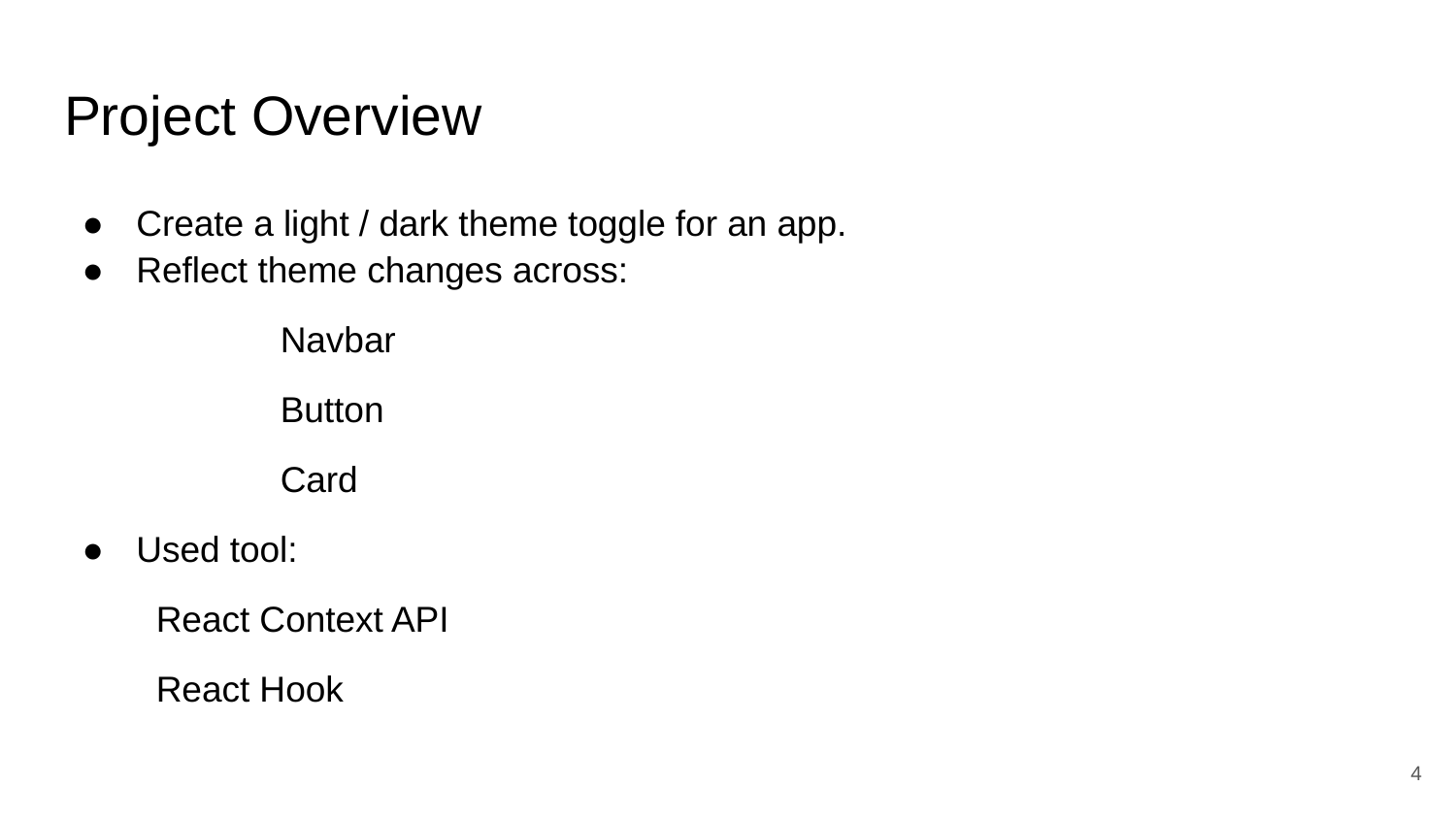

# Project Overview
Create a light / dark theme toggle for an app.
Reflect theme changes across:
Navbar
Button
Card
Used tool:
  React Context API
  React Hook
4